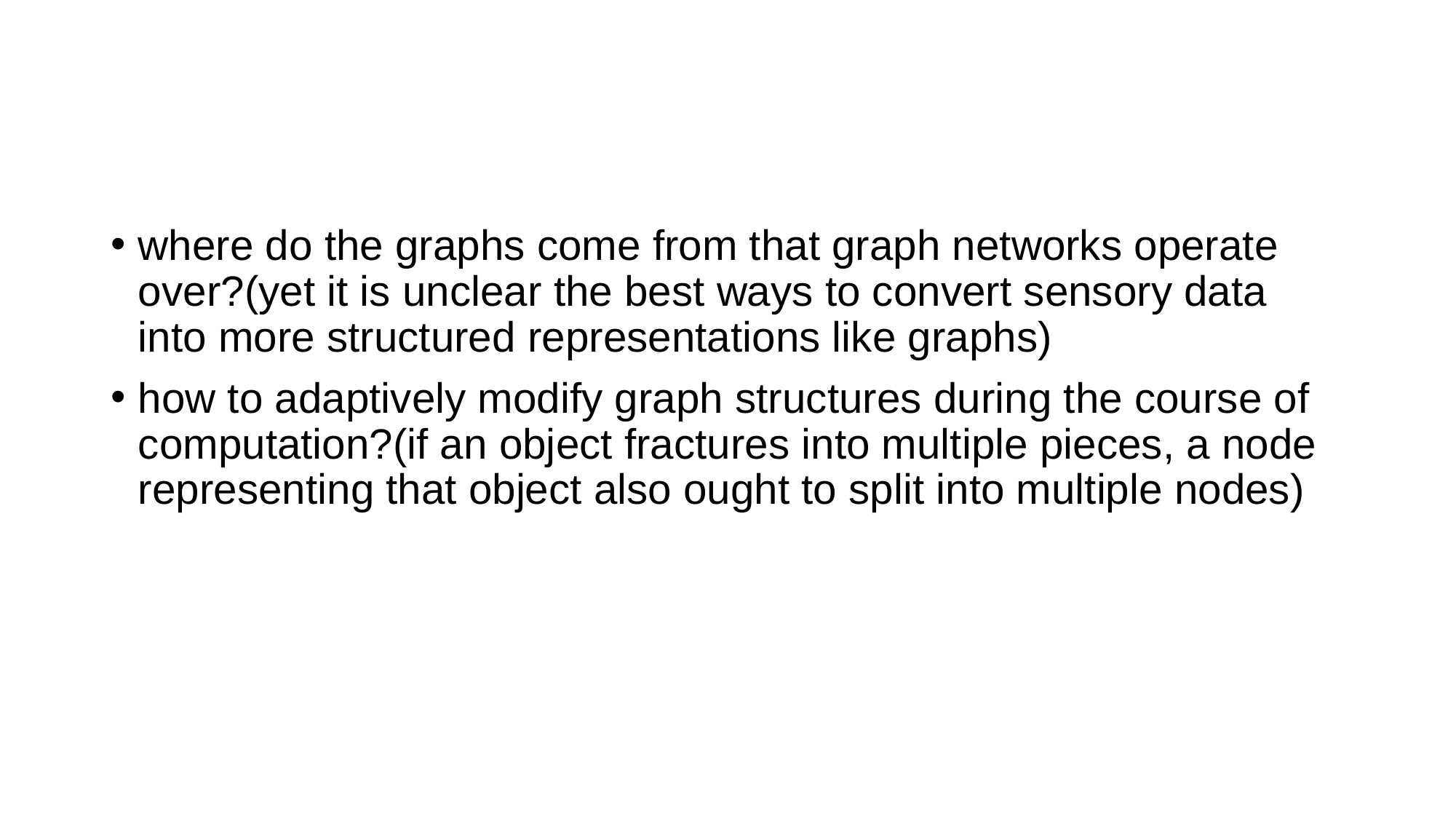

#
where do the graphs come from that graph networks operate over?(yet it is unclear the best ways to convert sensory data into more structured representations like graphs)
how to adaptively modify graph structures during the course of computation?(if an object fractures into multiple pieces, a node representing that object also ought to split into multiple nodes)